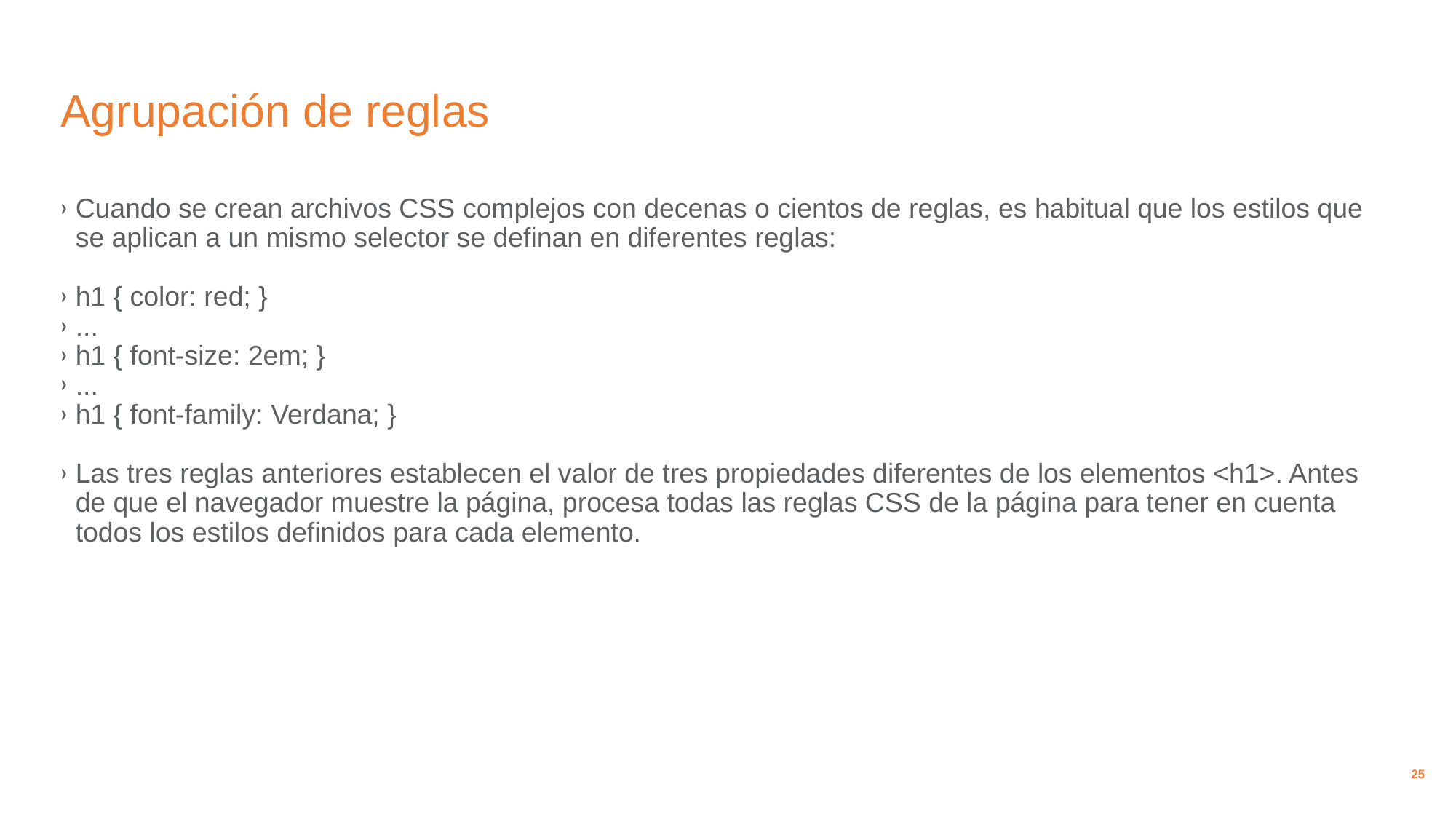

# Agrupación de reglas
Cuando se crean archivos CSS complejos con decenas o cientos de reglas, es habitual que los estilos que se aplican a un mismo selector se definan en diferentes reglas:

h1 { color: red; }
...
h1 { font-size: 2em; }
...
h1 { font-family: Verdana; }

Las tres reglas anteriores establecen el valor de tres propiedades diferentes de los elementos <h1>. Antes de que el navegador muestre la página, procesa todas las reglas CSS de la página para tener en cuenta todos los estilos definidos para cada elemento.

25